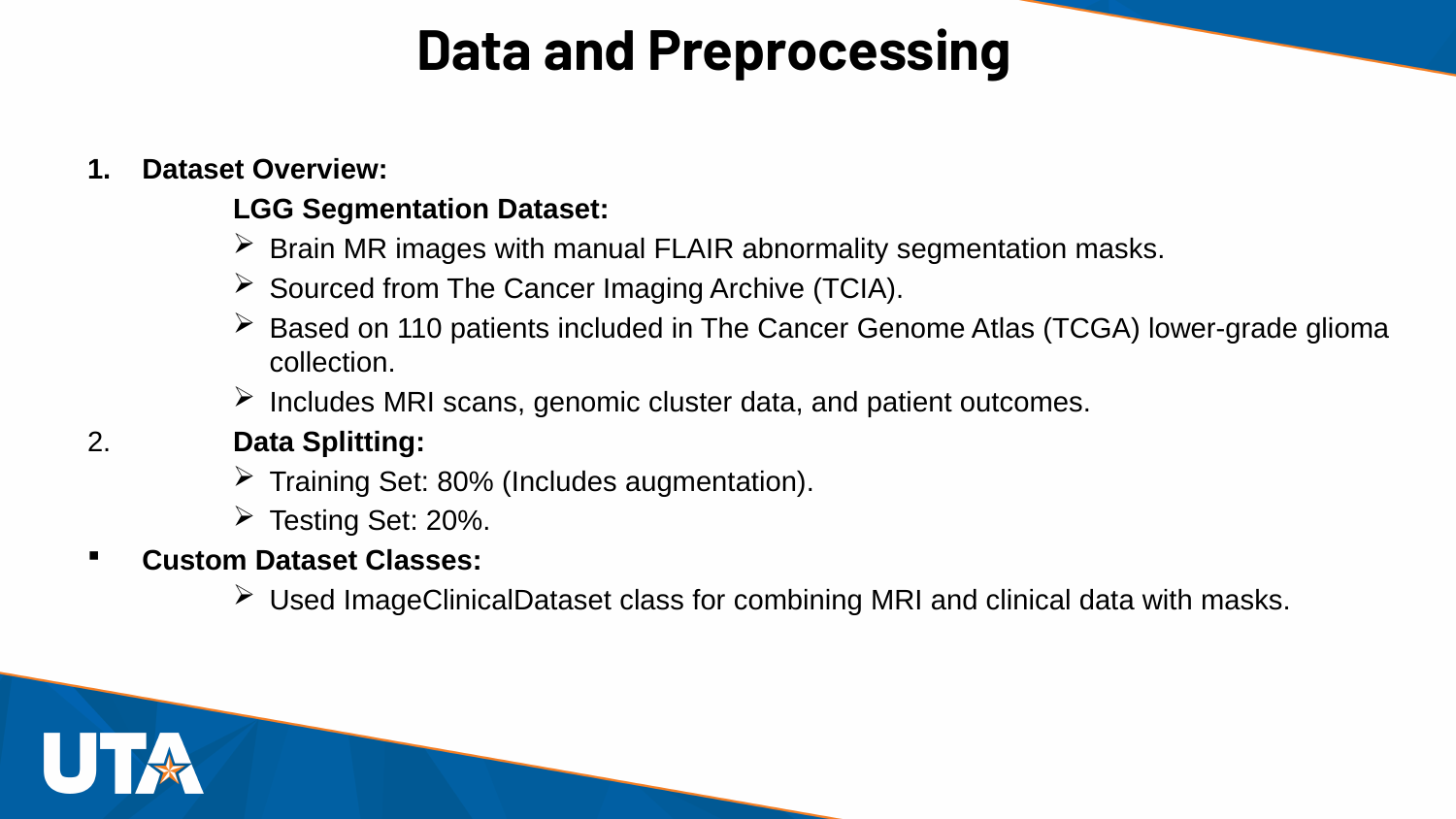

# Data and Preprocessing
Dataset Overview:
	LGG Segmentation Dataset:
Brain MR images with manual FLAIR abnormality segmentation masks.
Sourced from The Cancer Imaging Archive (TCIA).
Based on 110 patients included in The Cancer Genome Atlas (TCGA) lower-grade glioma collection.
Includes MRI scans, genomic cluster data, and patient outcomes.
2.	Data Splitting:
Training Set: 80% (Includes augmentation).
Testing Set: 20%.
Custom Dataset Classes:
Used ImageClinicalDataset class for combining MRI and clinical data with masks.